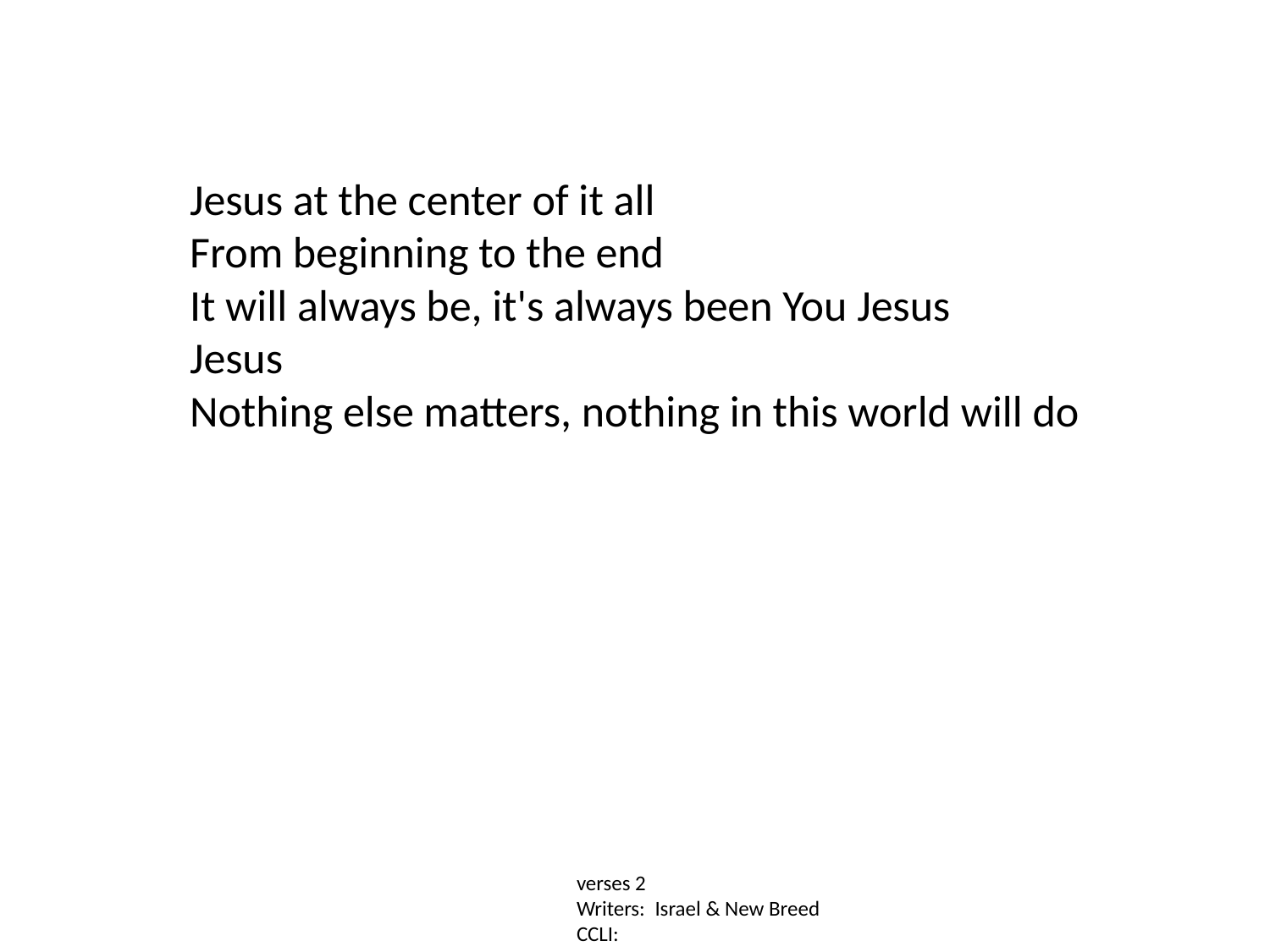

Jesus at the center of it all
From beginning to the end
It will always be, it's always been You Jesus
Jesus
Nothing else matters, nothing in this world will do

verses 2
Writers:  Israel & New Breed
CCLI: